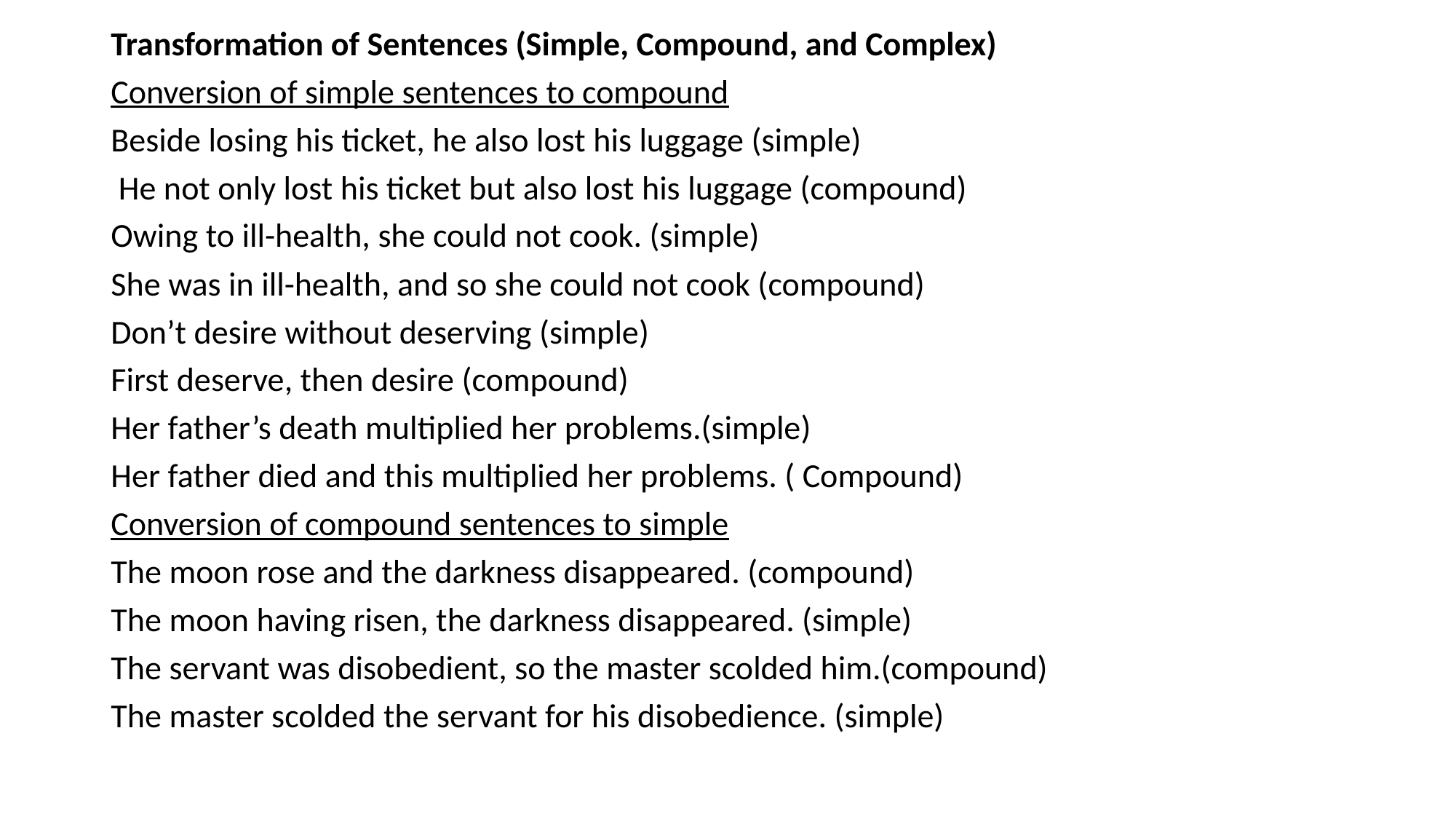

Transformation of Sentences (Simple, Compound, and Complex)
Conversion of simple sentences to compound
Beside losing his ticket, he also lost his luggage (simple)
 He not only lost his ticket but also lost his luggage (compound)
Owing to ill-health, she could not cook. (simple)
She was in ill-health, and so she could not cook (compound)
Don’t desire without deserving (simple)
First deserve, then desire (compound)
Her father’s death multiplied her problems.(simple)
Her father died and this multiplied her problems. ( Compound)
Conversion of compound sentences to simple
The moon rose and the darkness disappeared. (compound)
The moon having risen, the darkness disappeared. (simple)
The servant was disobedient, so the master scolded him.(compound)
The master scolded the servant for his disobedience. (simple)